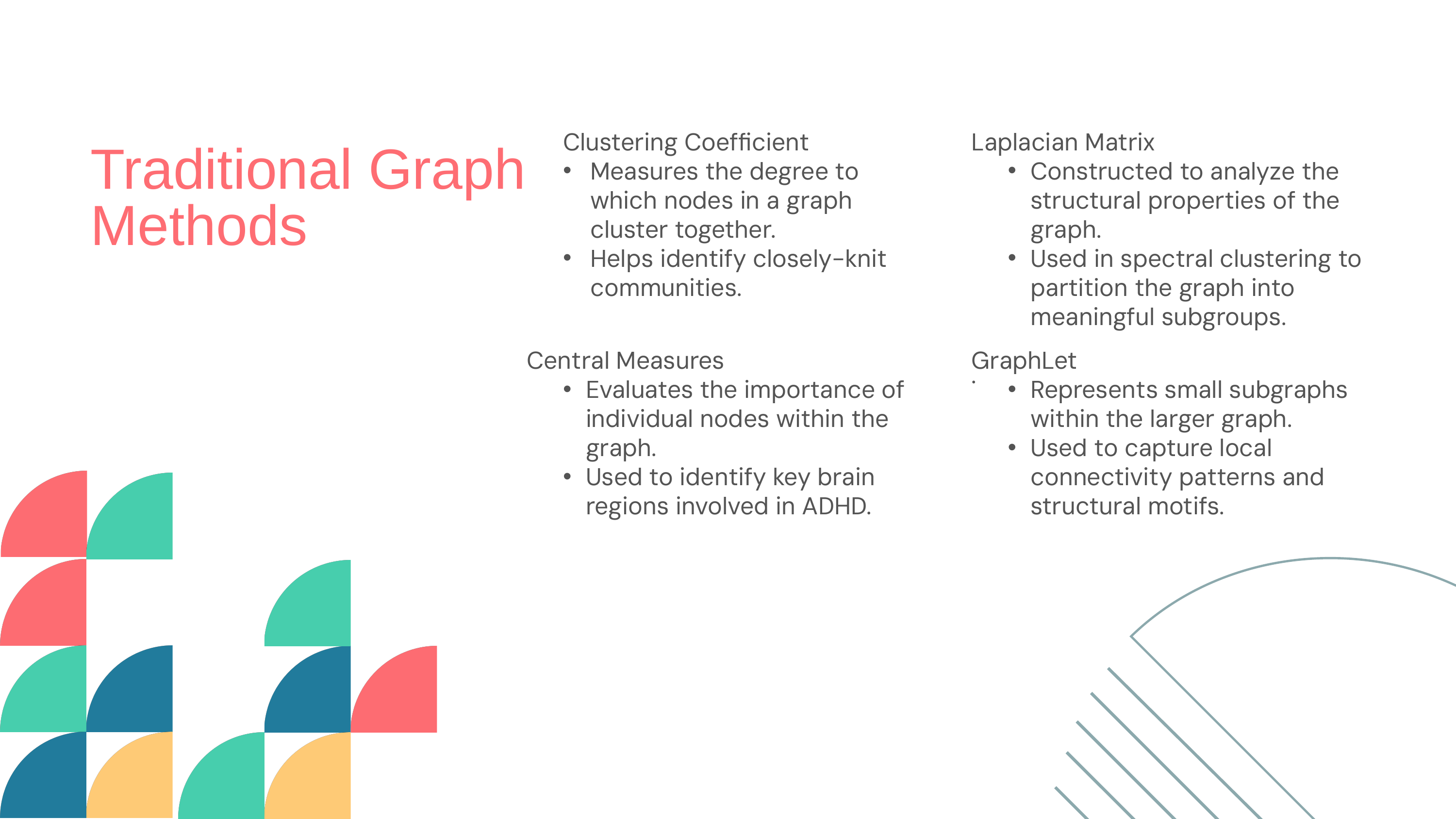

Clustering Coefficient
Measures the degree to which nodes in a graph cluster together.
Helps identify closely-knit communities.
Laplacian Matrix
Constructed to analyze the structural properties of the graph.
Used in spectral clustering to partition the graph into meaningful subgroups.
.
Traditional Graph Methods
Central Measures
Evaluates the importance of individual nodes within the graph.
Used to identify key brain regions involved in ADHD.

GraphLet
Represents small subgraphs within the larger graph.
Used to capture local connectivity patterns and structural motifs.